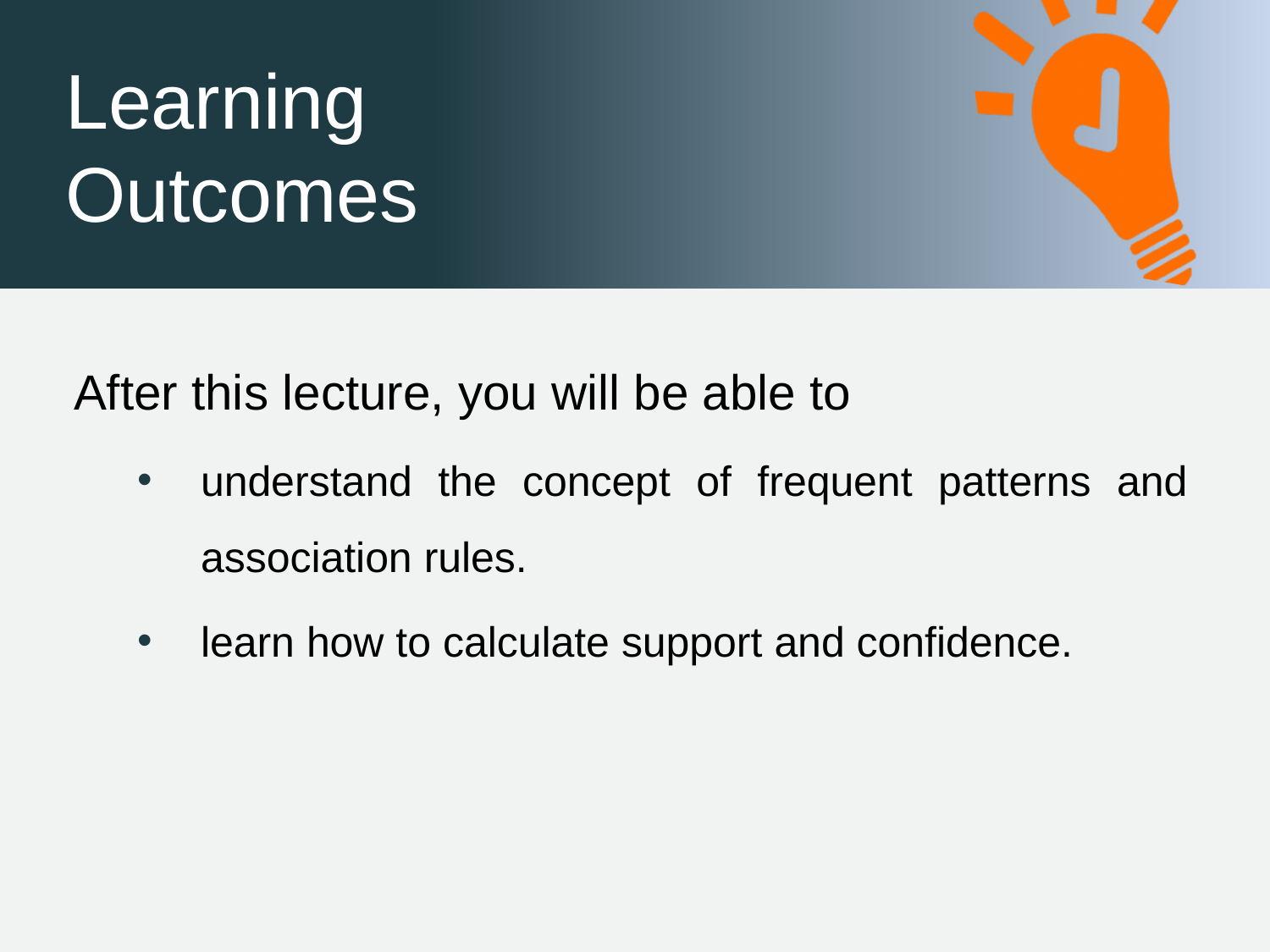

After this lecture, you will be able to
understand the concept of frequent patterns and association rules.
learn how to calculate support and confidence.